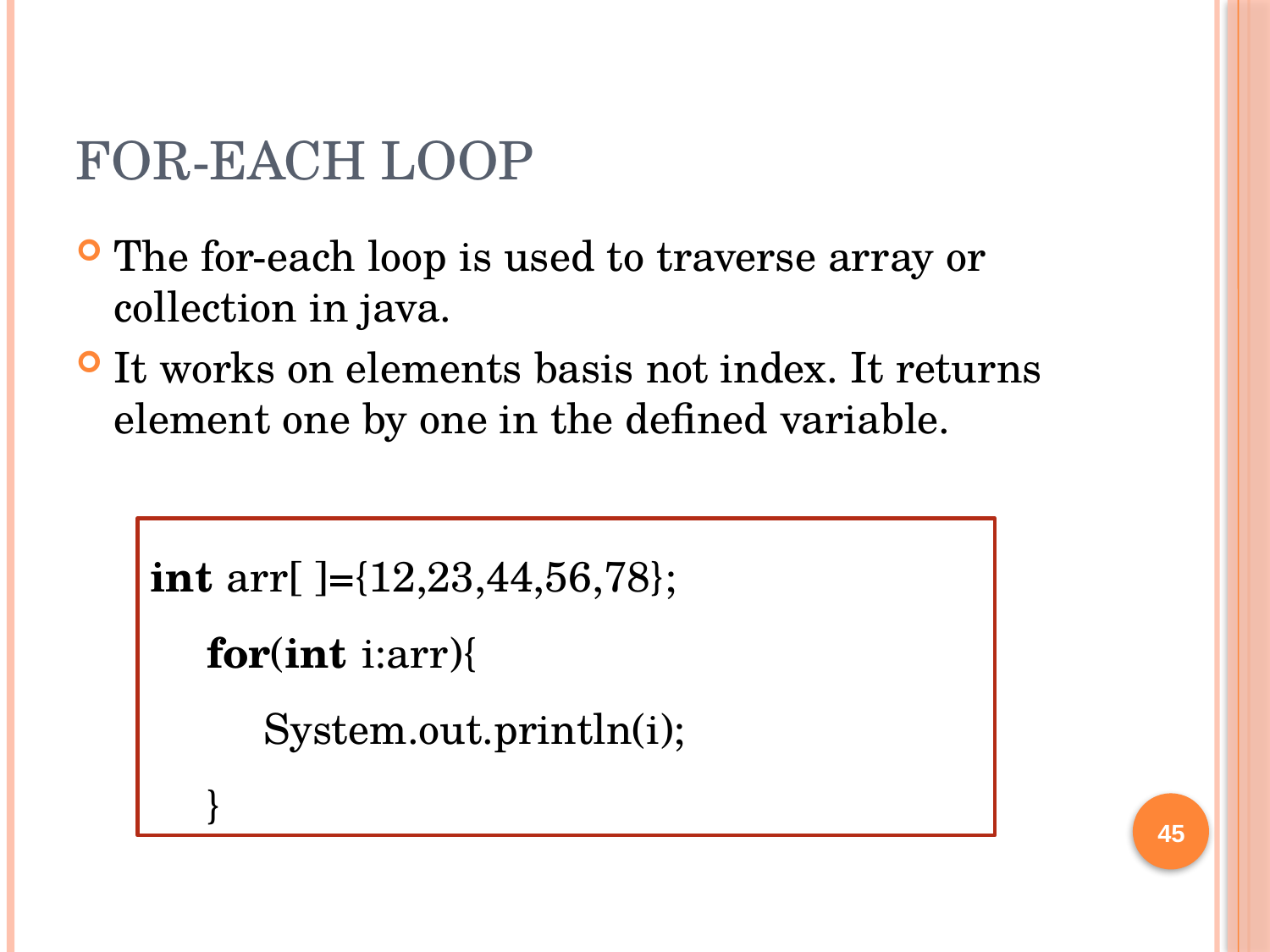

# For-each Loop
The for-each loop is used to traverse array or collection in java.
It works on elements basis not index. It returns element one by one in the defined variable.

int arr[ ]={12,23,44,56,78};
    for(int i:arr){
        System.out.println(i);
    }
45